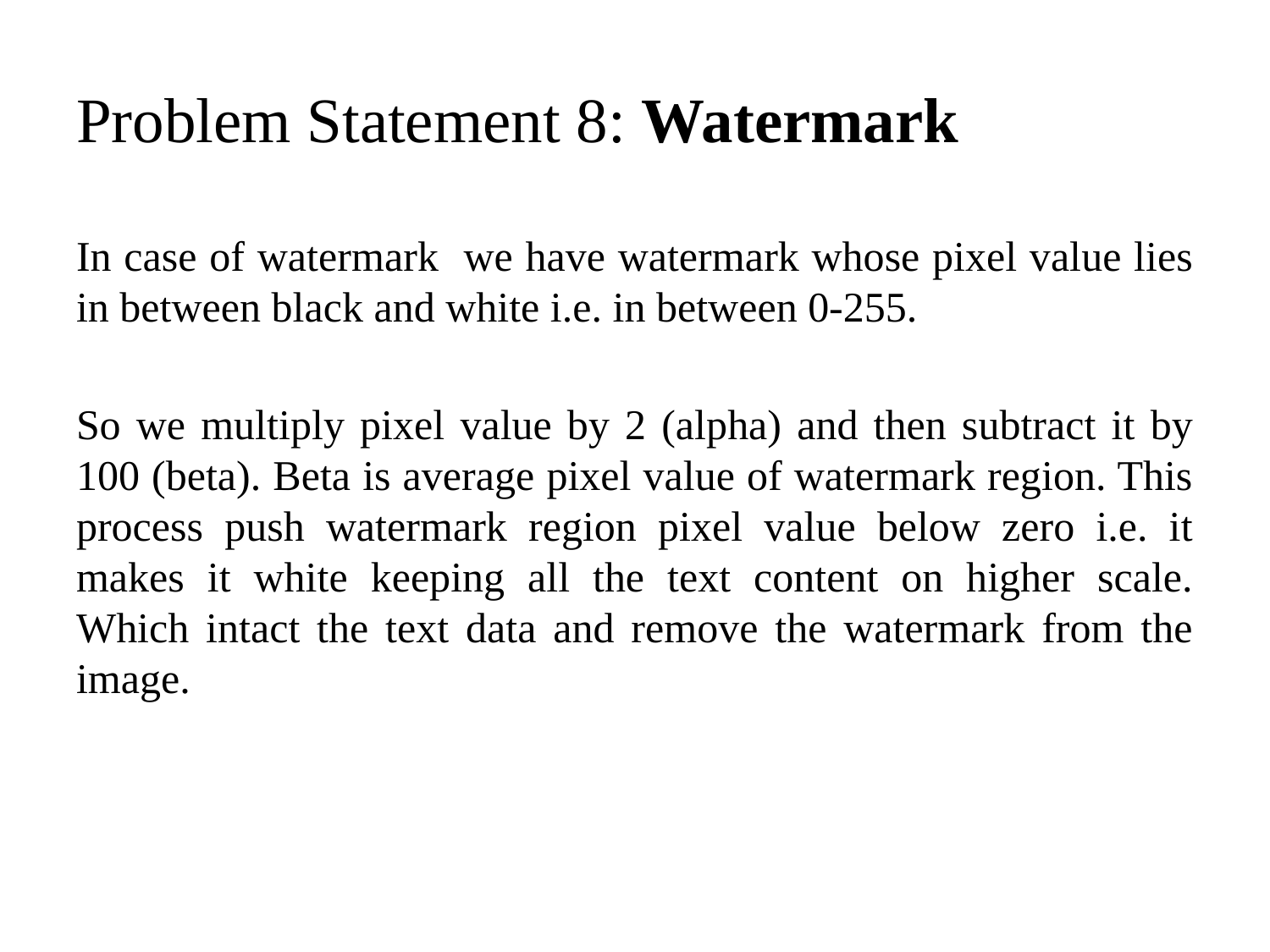

# Problem Statement 8: Watermark
In case of watermark  we have watermark whose pixel value lies in between black and white i.e. in between 0-255.

So we multiply pixel value by 2 (alpha) and then subtract it by 100 (beta). Beta is average pixel value of watermark region. This process push watermark region pixel value below zero i.e. it makes it white keeping all the text content on higher scale. Which intact the text data and remove the watermark from the image.